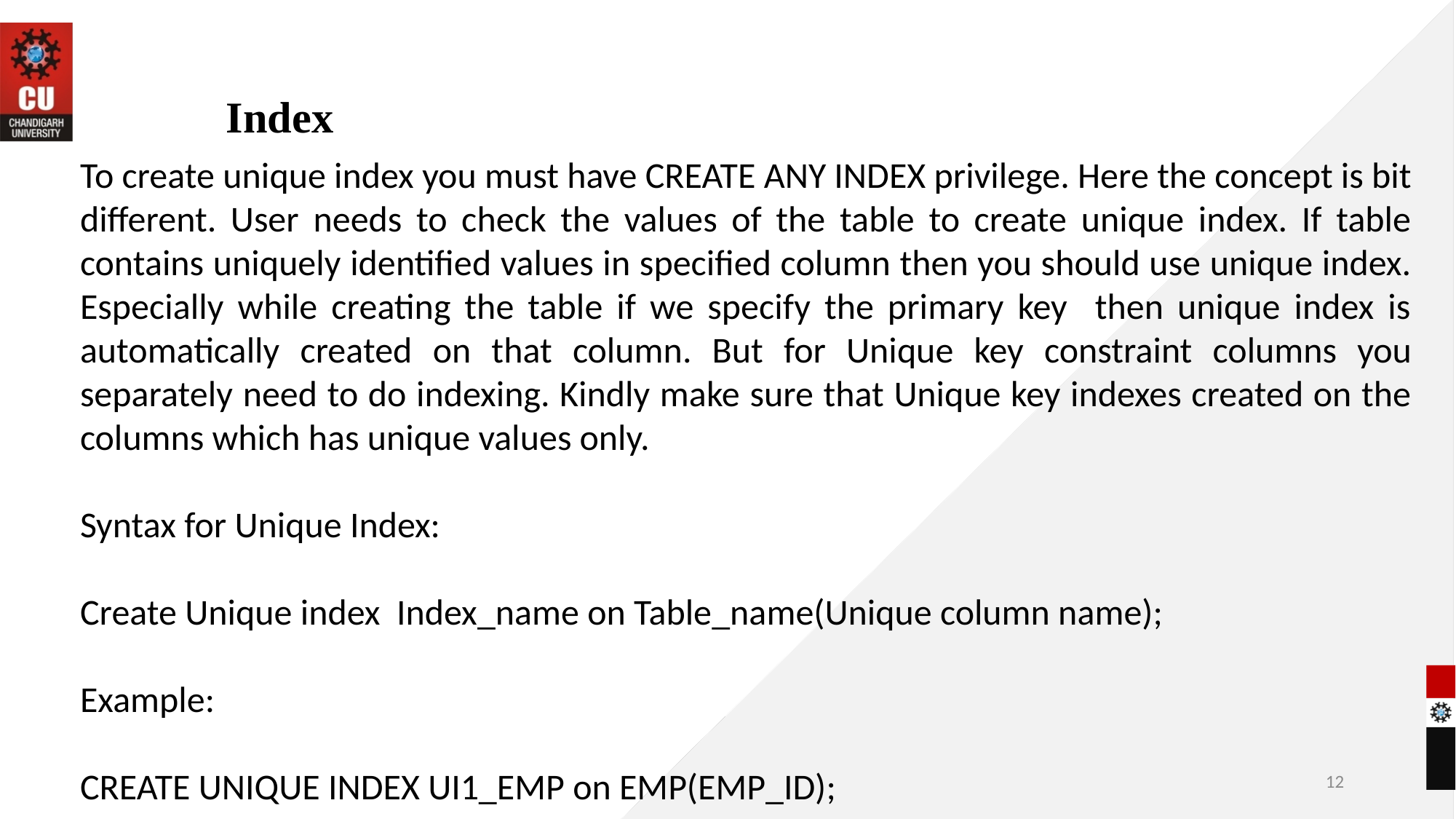

# Index
To create unique index you must have CREATE ANY INDEX privilege. Here the concept is bit different. User needs to check the values of the table to create unique index. If table contains uniquely identified values in specified column then you should use unique index. Especially while creating the table if we specify the primary key  then unique index is automatically created on that column. But for Unique key constraint columns you separately need to do indexing. Kindly make sure that Unique key indexes created on the columns which has unique values only.

Syntax for Unique Index:

Create Unique index  Index_name on Table_name(Unique column name);

Example:

CREATE UNIQUE INDEX UI1_EMP on EMP(EMP_ID);
12